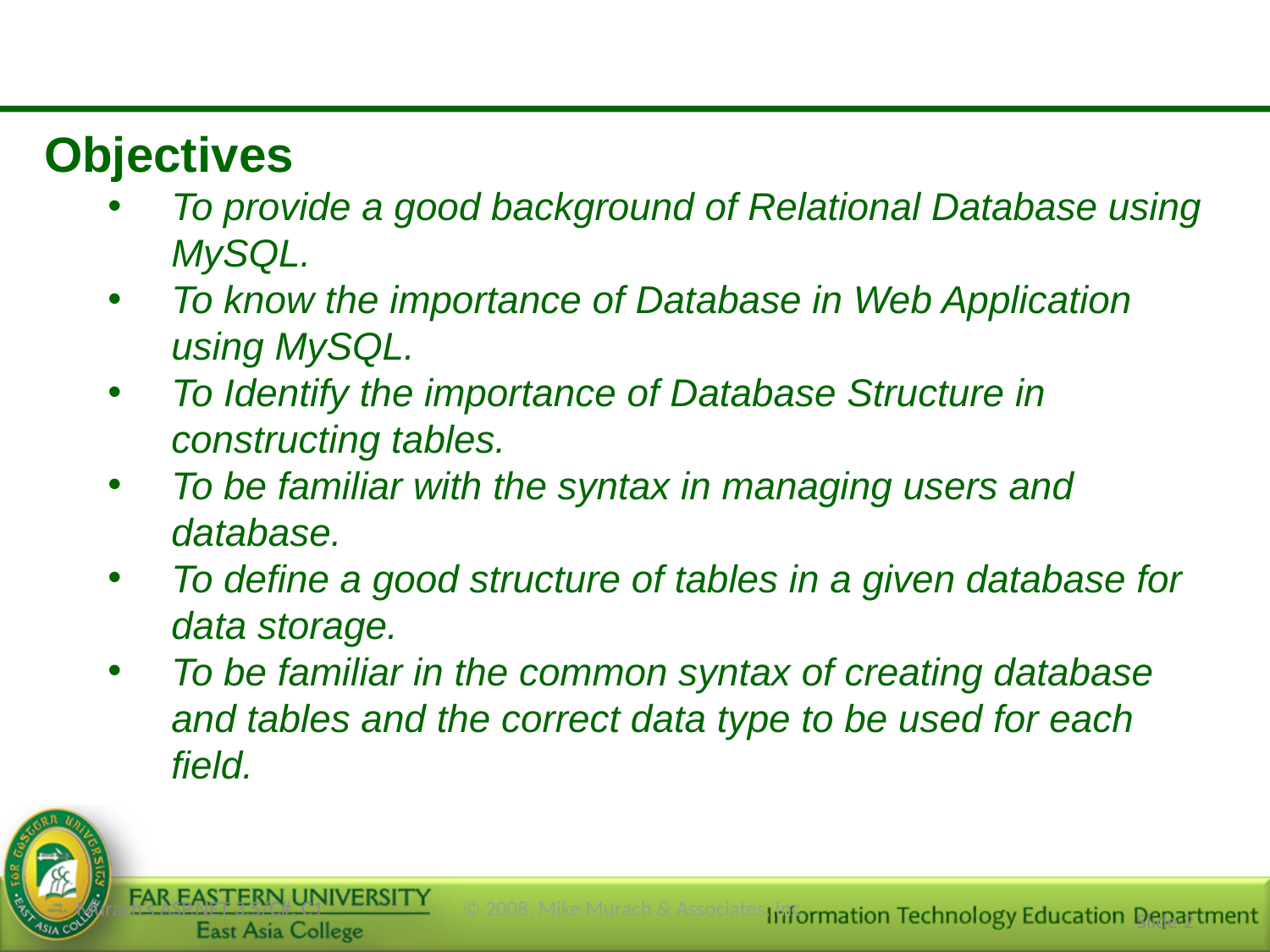

Objectives
To provide a good background of Relational Database using MySQL.
To know the importance of Database in Web Application using MySQL.
To Identify the importance of Database Structure in constructing tables.
To be familiar with the syntax in managing users and database.
To define a good structure of tables in a given database for data storage.
To be familiar in the common syntax of creating database and tables and the correct data type to be used for each field.

Murach’s ASP.NET 3.5/C#, C1
© 2008, Mike Murach & Associates, Inc.

Slide 2